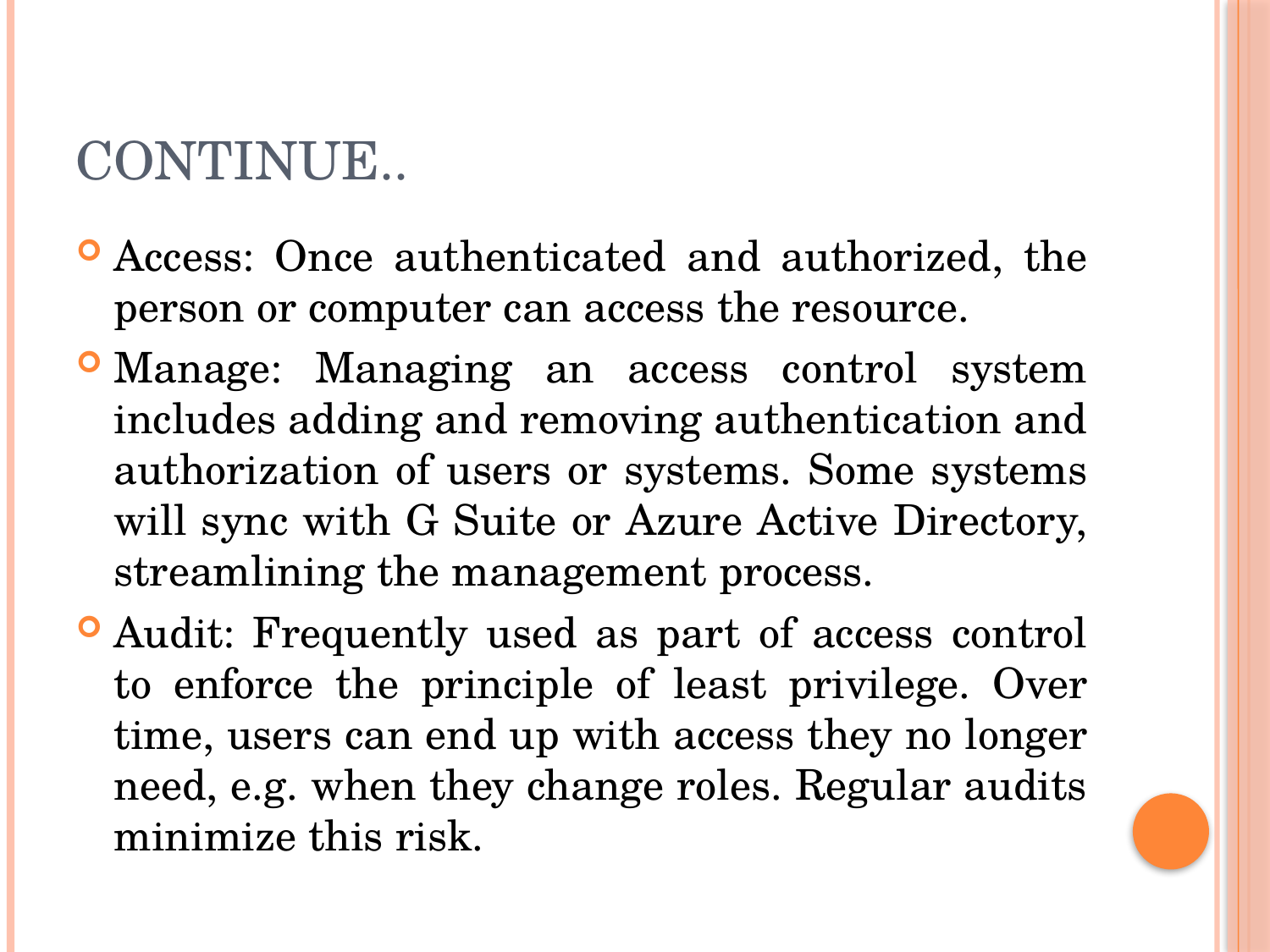

# Continue..
Access: Once authenticated and authorized, the person or computer can access the resource.
Manage: Managing an access control system includes adding and removing authentication and authorization of users or systems. Some systems will sync with G Suite or Azure Active Directory, streamlining the management process.
Audit: Frequently used as part of access control to enforce the principle of least privilege. Over time, users can end up with access they no longer need, e.g. when they change roles. Regular audits minimize this risk.